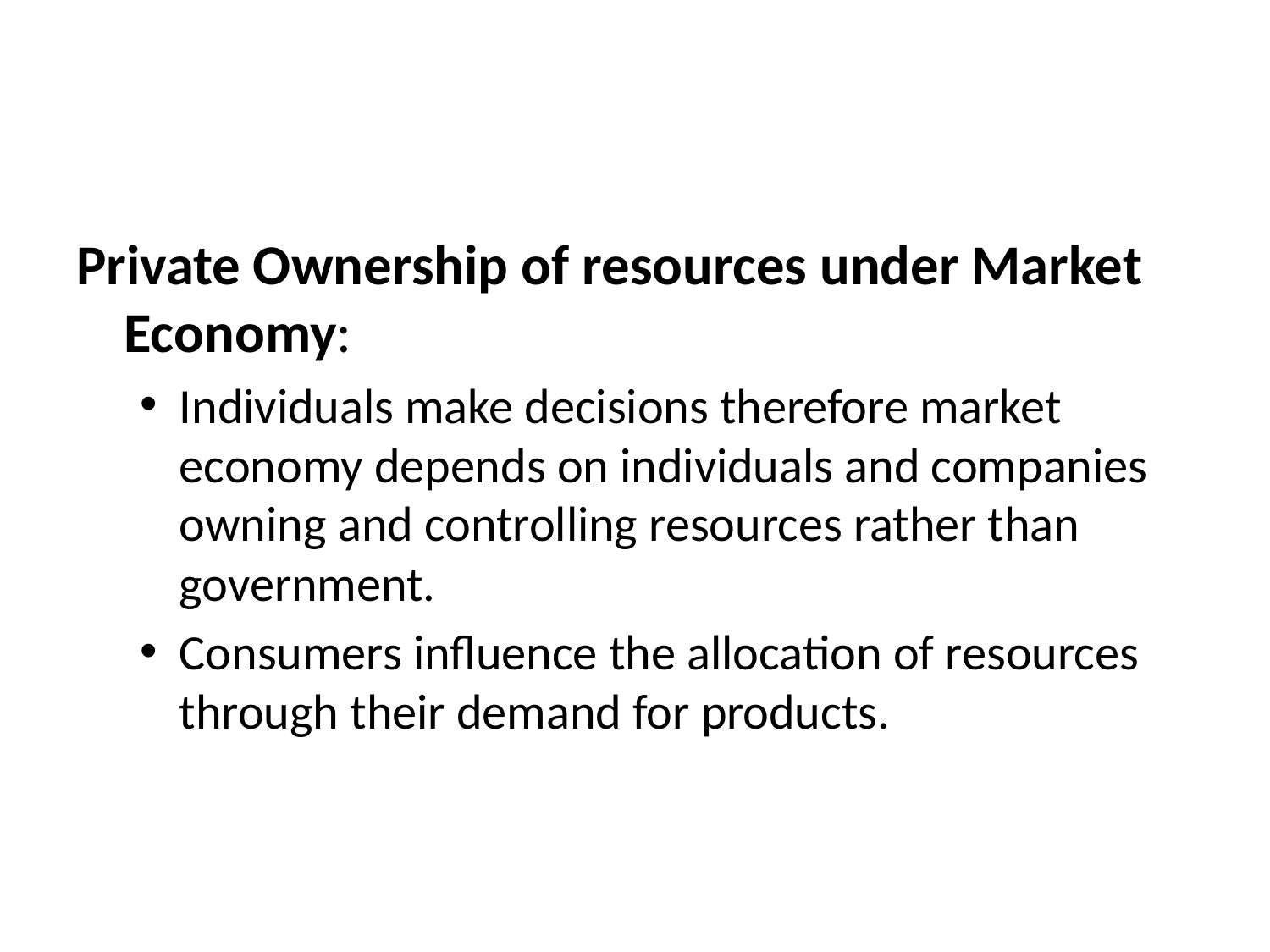

#
Private Ownership of resources under Market Economy:
Individuals make decisions therefore market economy depends on individuals and companies owning and controlling resources rather than government.
Consumers influence the allocation of resources through their demand for products.